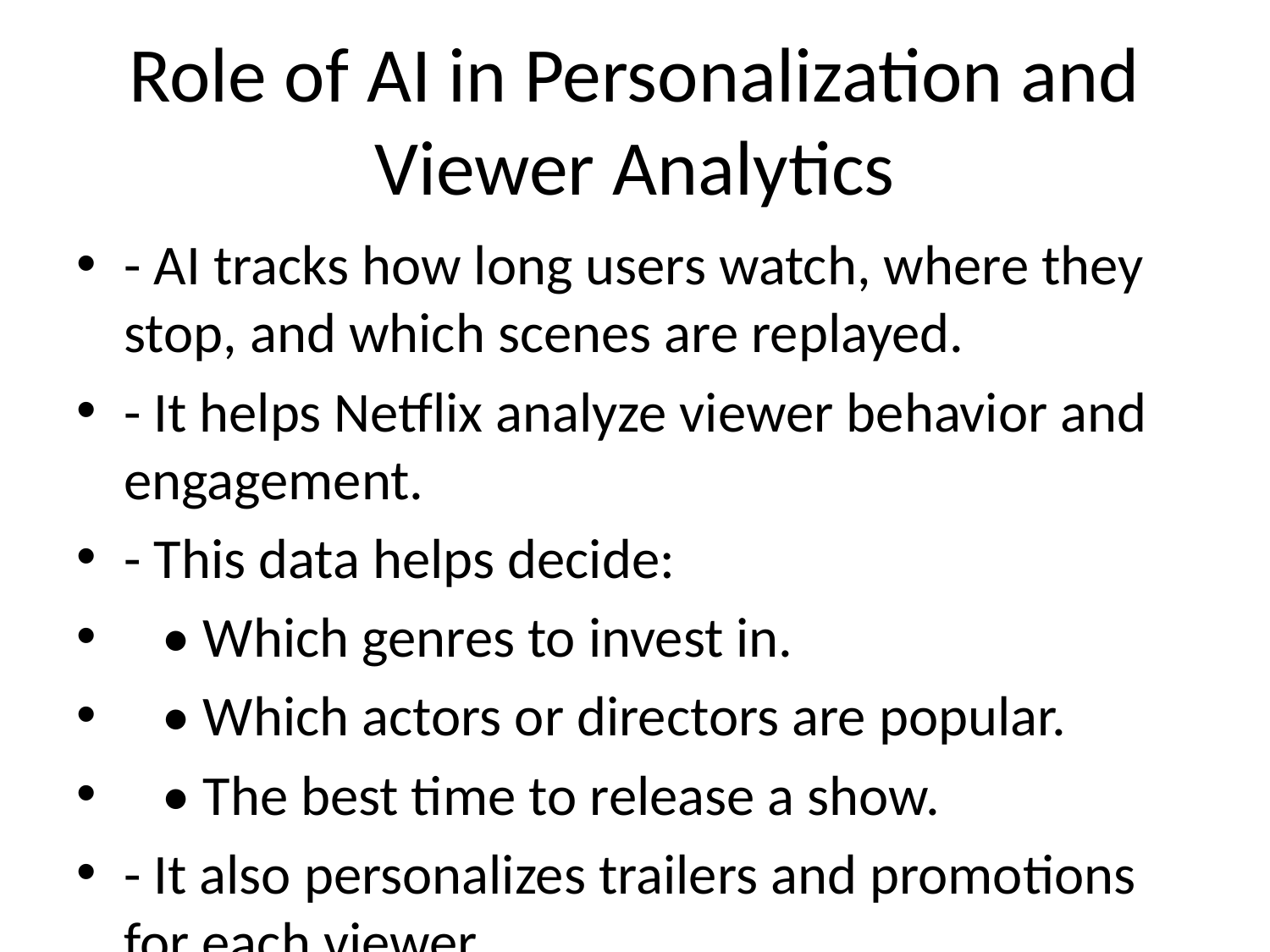

# Role of AI in Personalization and Viewer Analytics
- AI tracks how long users watch, where they stop, and which scenes are replayed.
- It helps Netflix analyze viewer behavior and engagement.
- This data helps decide:
   • Which genres to invest in.
   • Which actors or directors are popular.
   • The best time to release a show.
- It also personalizes trailers and promotions for each viewer.